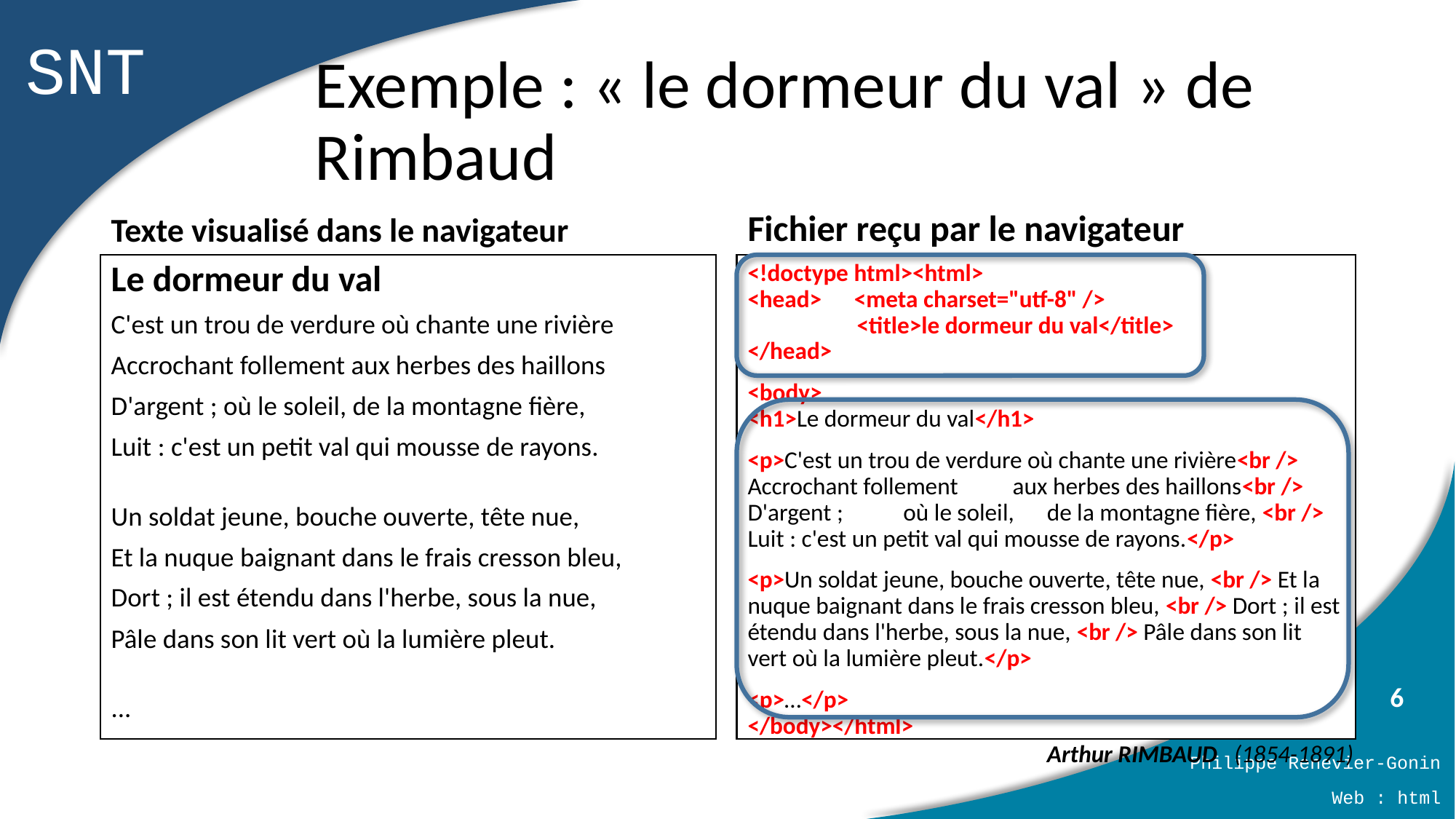

# Exemple : « le dormeur du val » de Rimbaud
Texte visualisé dans le navigateur
Fichier reçu par le navigateur
Le dormeur du val
C'est un trou de verdure où chante une rivière
Accrochant follement aux herbes des haillons
D'argent ; où le soleil, de la montagne fière,
Luit : c'est un petit val qui mousse de rayons.
Un soldat jeune, bouche ouverte, tête nue,
Et la nuque baignant dans le frais cresson bleu,
Dort ; il est étendu dans l'herbe, sous la nue,
Pâle dans son lit vert où la lumière pleut.
...

<!doctype html><html>
<head>      <meta charset="utf-8" />
	<title>le dormeur du val</title>
</head>
<body>
<h1>Le dormeur du val</h1>
<p>C'est un trou de verdure où chante une rivière<br /> Accrochant follement          aux herbes des haillons<br />
D'argent ;           où le soleil,      de la montagne fière, <br />
Luit : c'est un petit val qui mousse de rayons.</p>
<p>Un soldat jeune, bouche ouverte, tête nue, <br /> Et la nuque baignant dans le frais cresson bleu, <br /> Dort ; il est étendu dans l'herbe, sous la nue, <br /> Pâle dans son lit vert où la lumière pleut.</p>
<p>…</p>
</body></html>

Arthur RIMBAUD   (1854-1891)